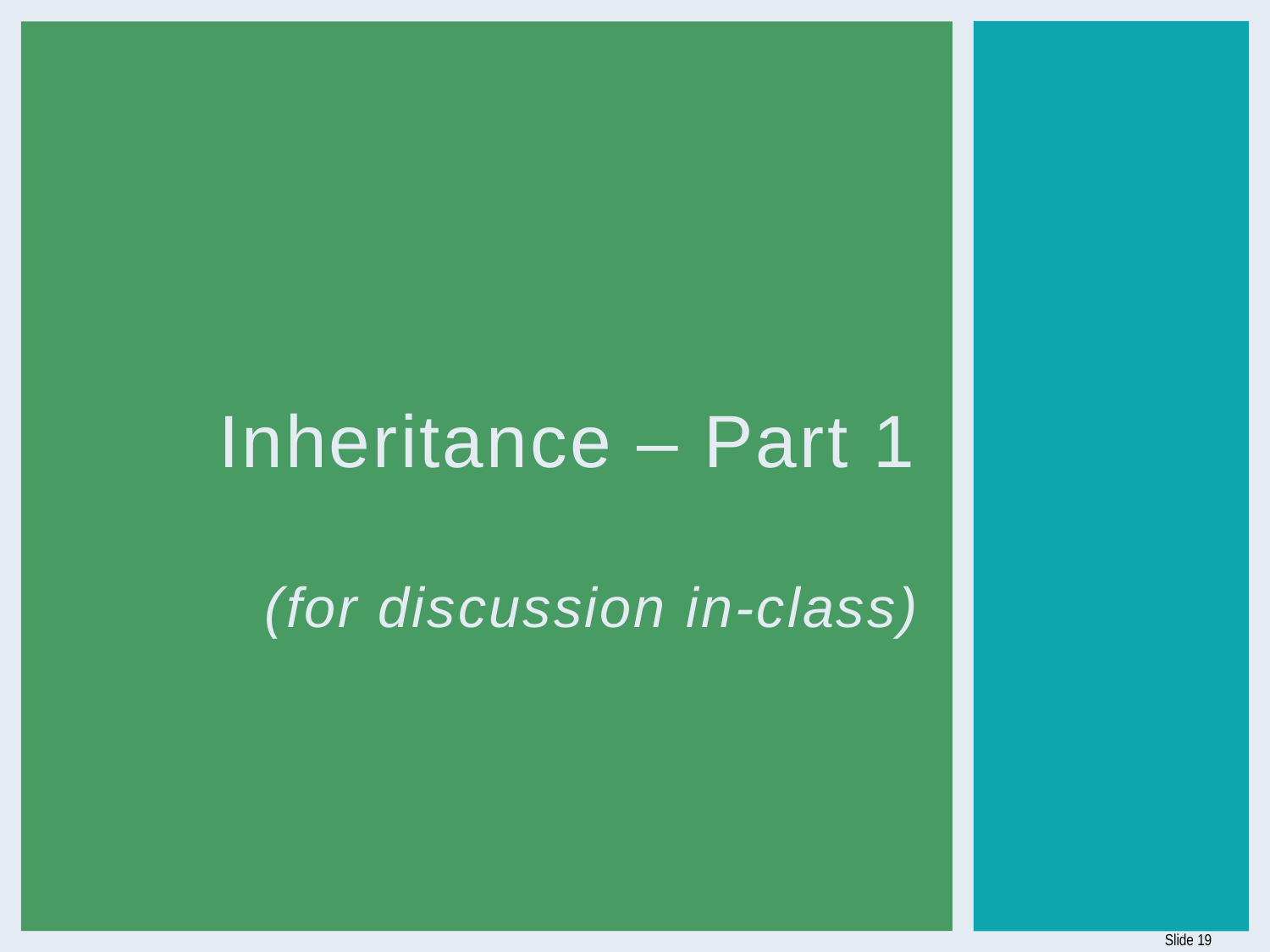

# Inheritance – Part 1 (for discussion in-class)